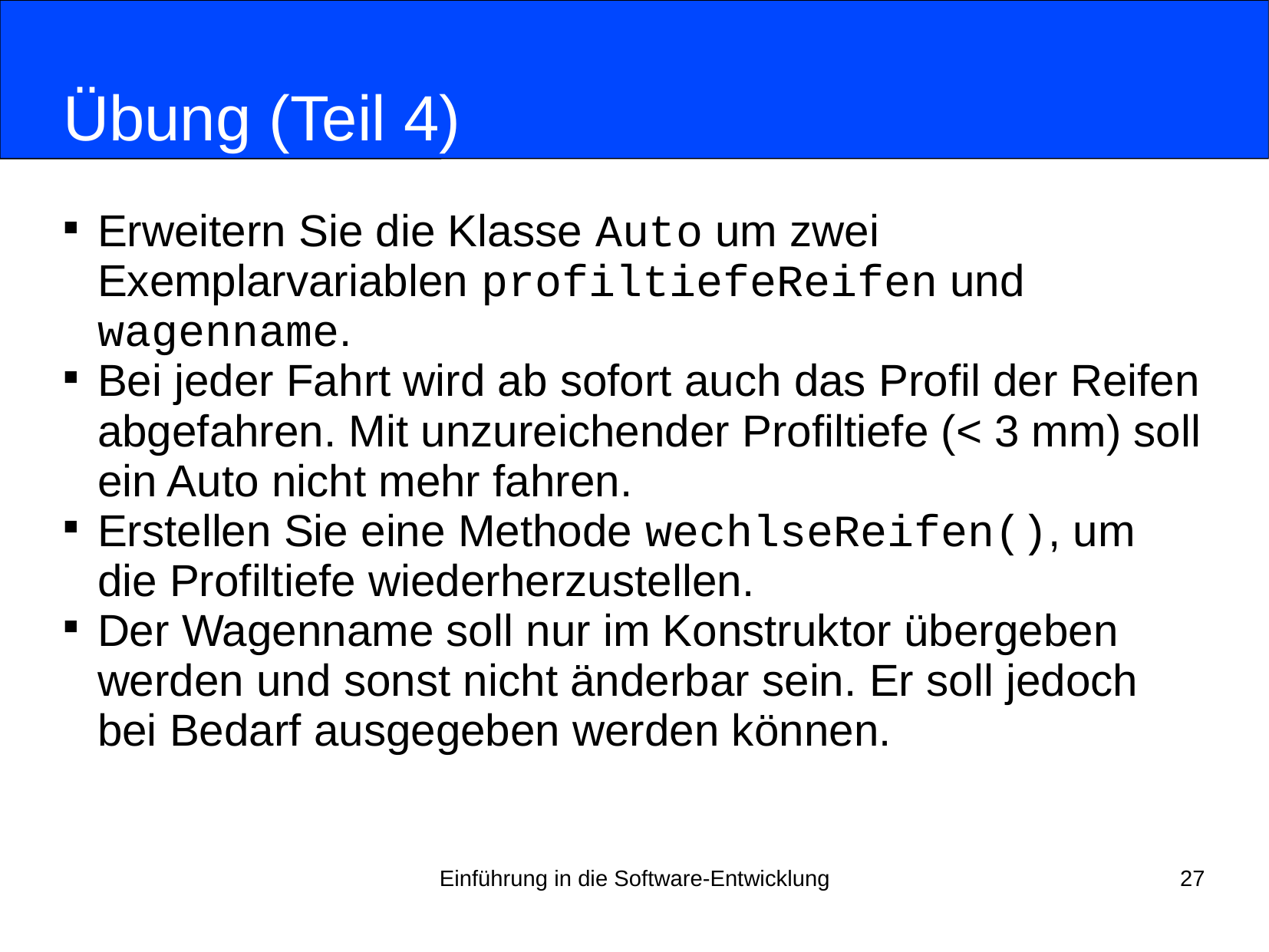

# Übung (Teil 4)
Erweitern Sie die Klasse Auto um zwei Exemplarvariablen profiltiefeReifen und wagenname.
Bei jeder Fahrt wird ab sofort auch das Profil der Reifen abgefahren. Mit unzureichender Profiltiefe (< 3 mm) soll ein Auto nicht mehr fahren.
Erstellen Sie eine Methode wechlseReifen(), um die Profiltiefe wiederherzustellen.
Der Wagenname soll nur im Konstruktor übergeben werden und sonst nicht änderbar sein. Er soll jedoch bei Bedarf ausgegeben werden können.

Einführung in die Software-Entwicklung
27